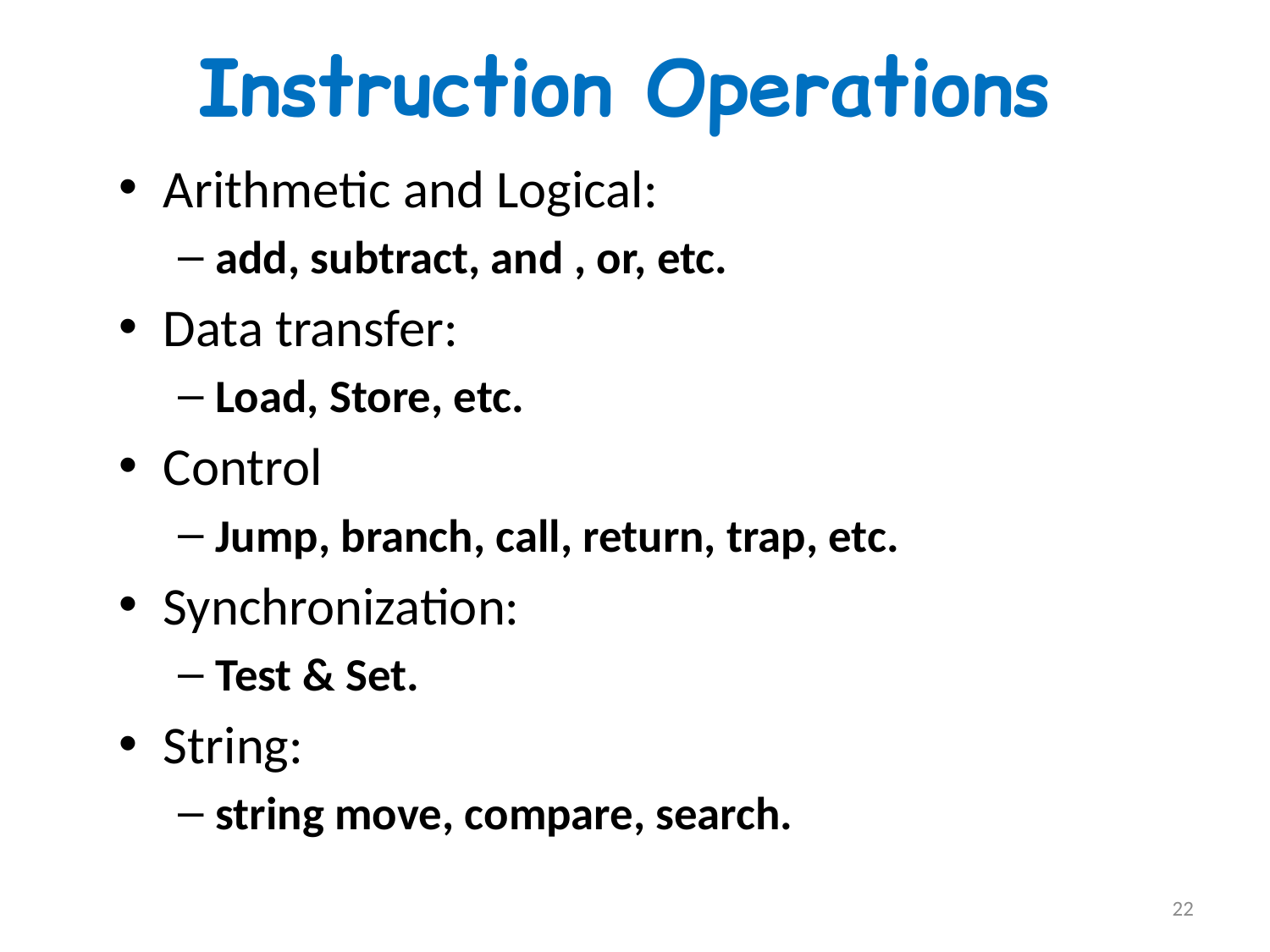

# Instruction Operations
Arithmetic and Logical:
add, subtract, and , or, etc.
Data transfer:
Load, Store, etc.
Control
Jump, branch, call, return, trap, etc.
Synchronization:
Test & Set.
String:
string move, compare, search.
22